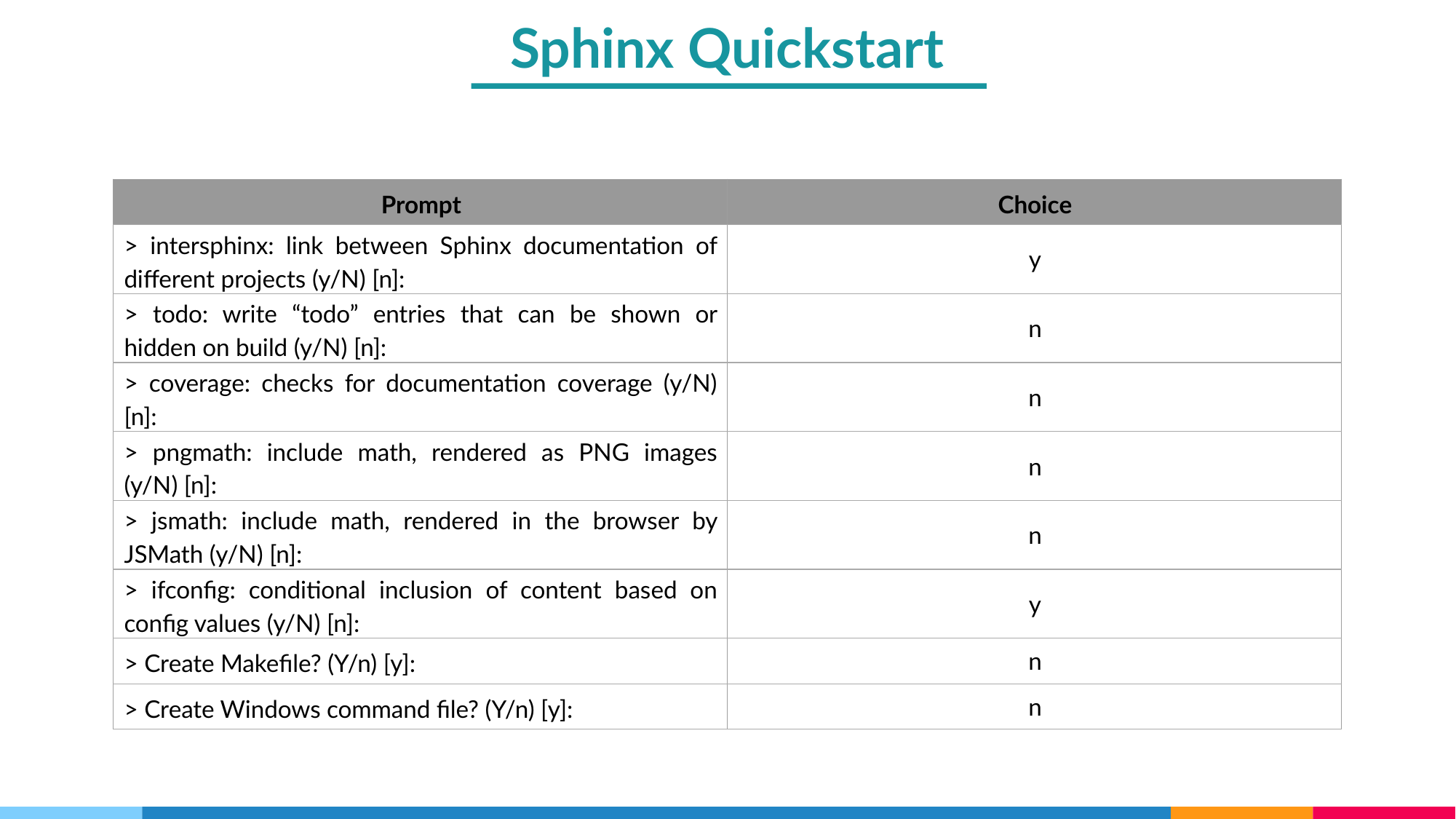

Sphinx Quickstart

| Prompt | Choice |
| --- | --- |
| > intersphinx: link between Sphinx documentation of different projects (y/N) [n]: | y |
| > todo: write “todo” entries that can be shown or hidden on build (y/N) [n]: | n |
| > coverage: checks for documentation coverage (y/N) [n]: | n |
| > pngmath: include math, rendered as PNG images (y/N) [n]: | n |
| > jsmath: include math, rendered in the browser by JSMath (y/N) [n]: | n |
| > ifconfig: conditional inclusion of content based on config values (y/N) [n]: | y |
| > Create Makefile? (Y/n) [y]: | n |
| > Create Windows command file? (Y/n) [y]: | n |